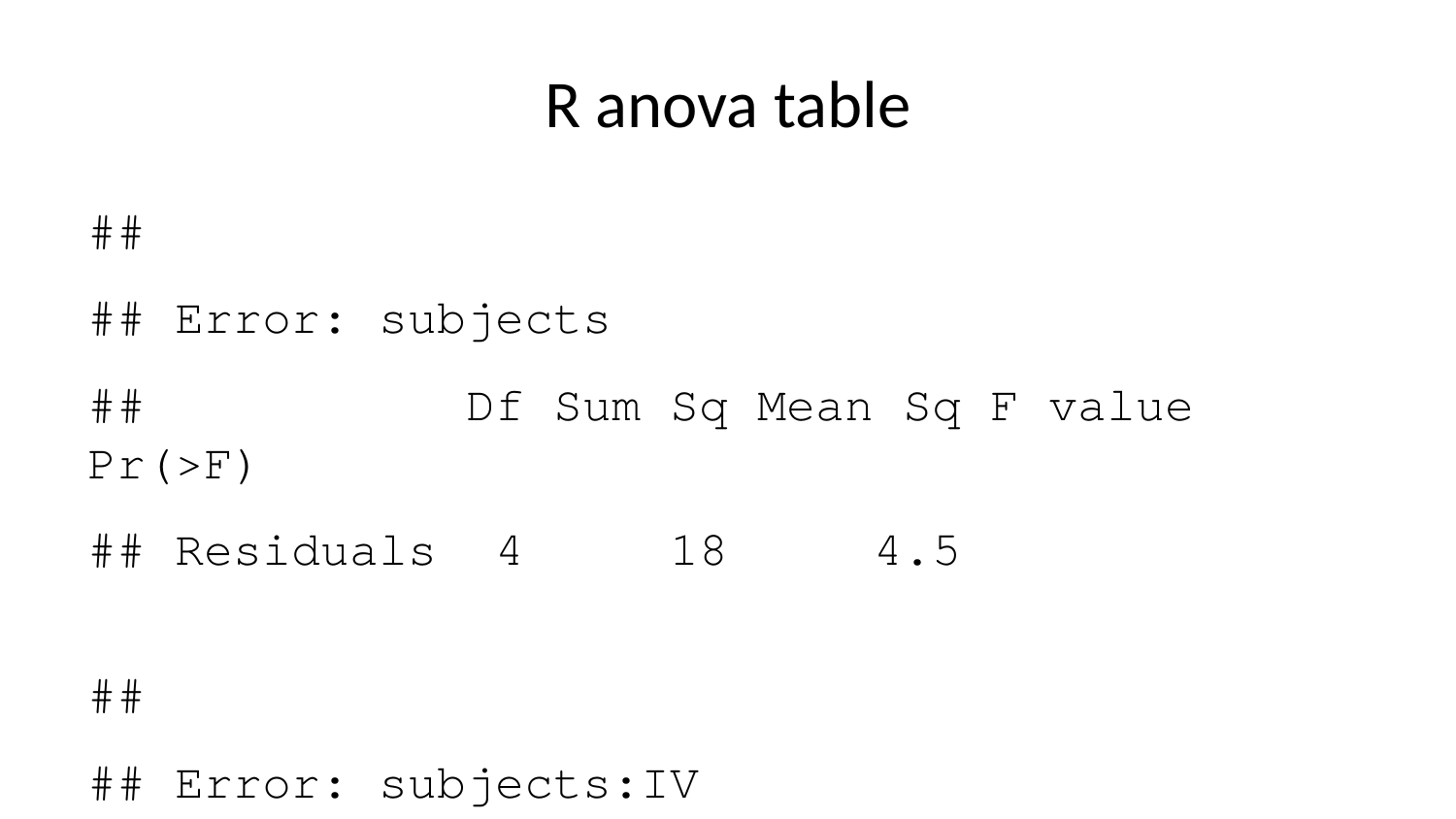

# R anova table
##
## Error: subjects
##           Df Sum Sq Mean Sq F value Pr(>F)
## Residuals  4     18     4.5
##
## Error: subjects:IV
##           Df Sum Sq Mean Sq F value Pr(>F)
## IV         2     40      20       4 0.0625 .
## Residuals  8     40       5
## ---
## Signif. codes:  0 '***' 0.001 '**' 0.01 '*' 0.05 '.' 0.1 ' ' 1